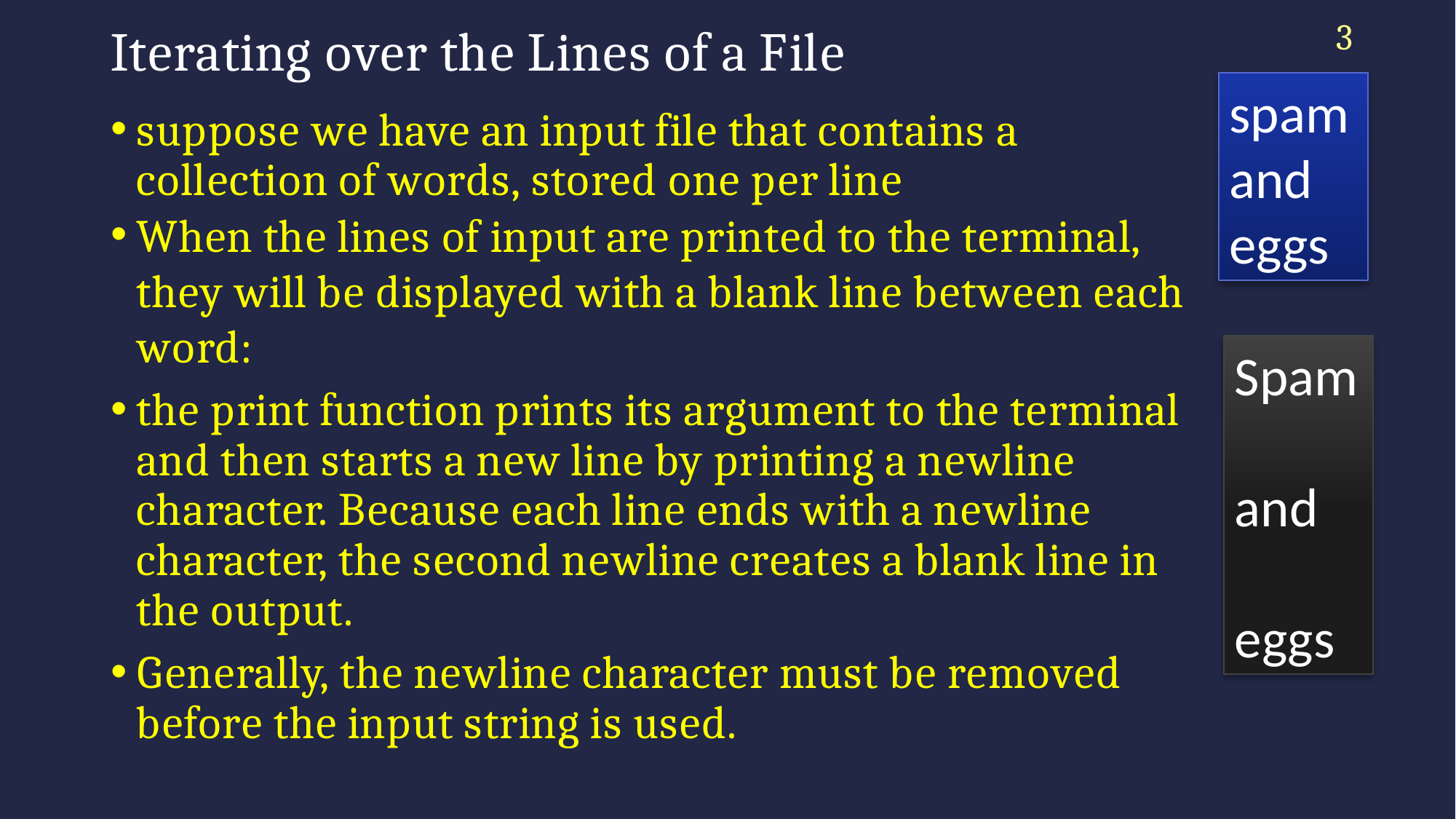

3
# Iterating over the Lines of a File
spam
and
eggs
suppose we have an input file that contains a collection of words, stored one per line
When the lines of input are printed to the terminal, they will be displayed with a blank line between each word:
the print function prints its argument to the terminal and then starts a new line by printing a newline character. Because each line ends with a newline character, the second newline creates a blank line in the output.
Generally, the newline character must be removed before the input string is used.
Spam

and

eggs